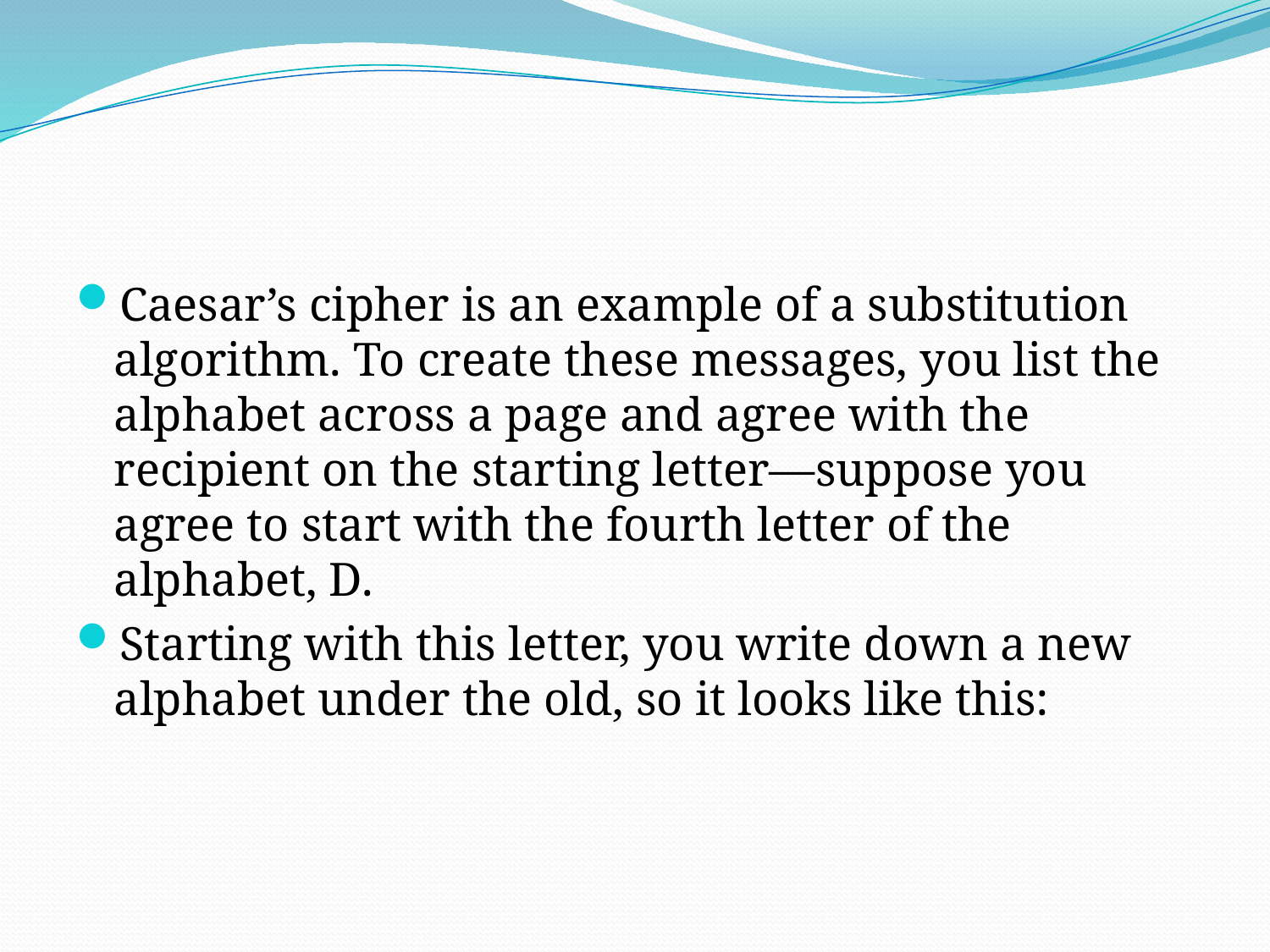

#
Caesar’s cipher is an example of a substitution algorithm. To create these messages, you list the alphabet across a page and agree with the recipient on the starting letter—suppose you agree to start with the fourth letter of the alphabet, D.
Starting with this letter, you write down a new alphabet under the old, so it looks like this: